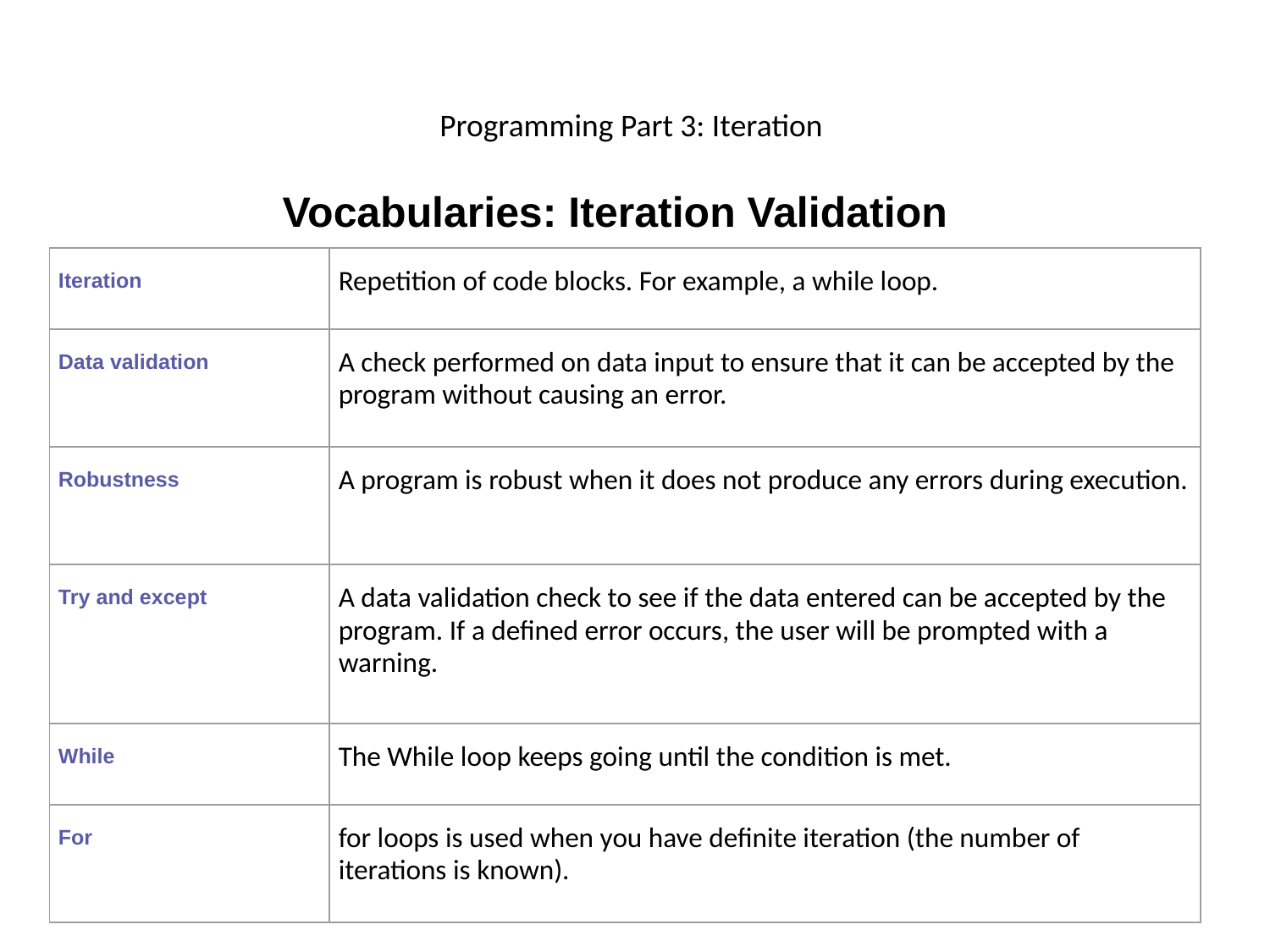

# Programming Part 3: Iteration
Vocabularies: Iteration Validation
| Iteration | Repetition of code blocks. For example, a while loop. |
| --- | --- |
| Data validation | A check performed on data input to ensure that it can be accepted by the program without causing an error. |
| Robustness | A program is robust when it does not produce any errors during execution. |
| Try and except | A data validation check to see if the data entered can be accepted by the program. If a defined error occurs, the user will be prompted with a warning. |
| While | The While loop keeps going until the condition is met. |
| For | for loops is used when you have definite iteration (the number of iterations is known). |